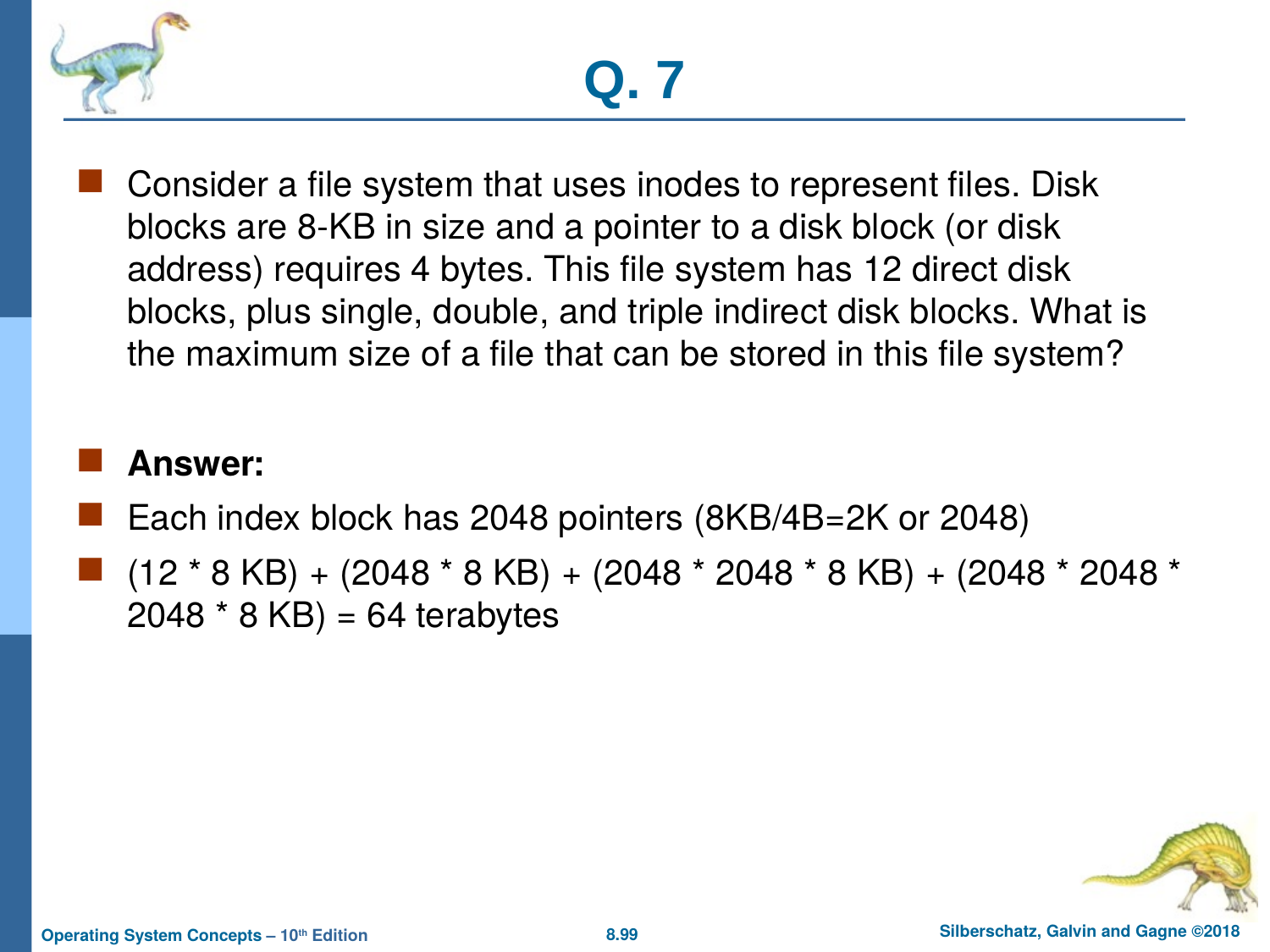

# Q. 7
Consider a file system that uses inodes to represent files. Disk blocks are 8-KB in size and a pointer to a disk block (or disk address) requires 4 bytes. This file system has 12 direct disk blocks, plus single, double, and triple indirect disk blocks. What is the maximum size of a file that can be stored in this file system?

Answer:
Each index block has 2048 pointers (8KB/4B=2K or 2048)
(12 * 8 KB) + (2048 * 8 KB) + (2048 * 2048 * 8 KB) + (2048 * 2048 * 2048 * 8 KB) = 64 terabytes